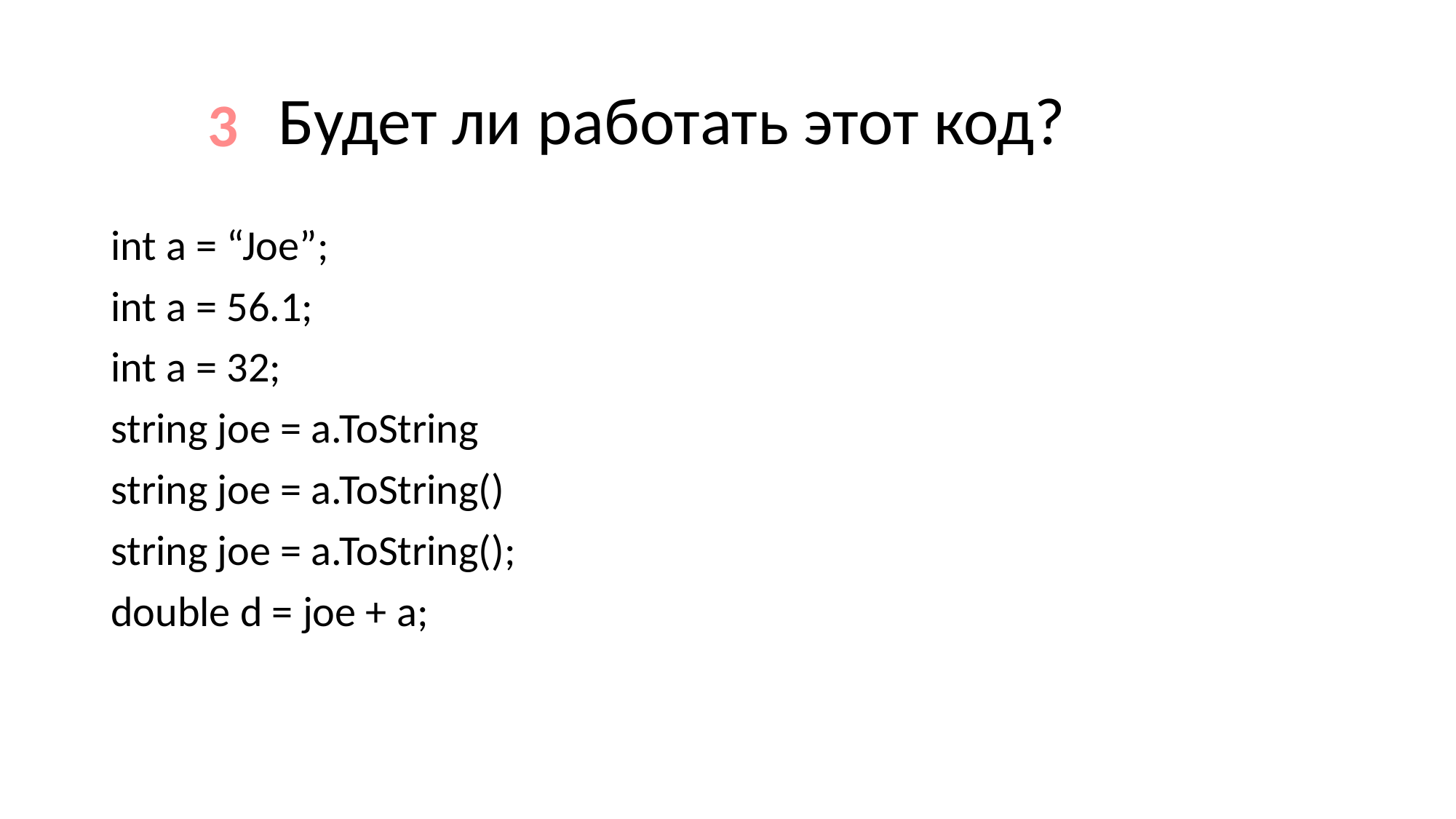

3
# Будет ли работать этот код?
int a = “Joe”;
int a = 56.1;
int a = 32;
string joe = a.ToString
string joe = a.ToString()
string joe = a.ToString();
double d = joe + a;